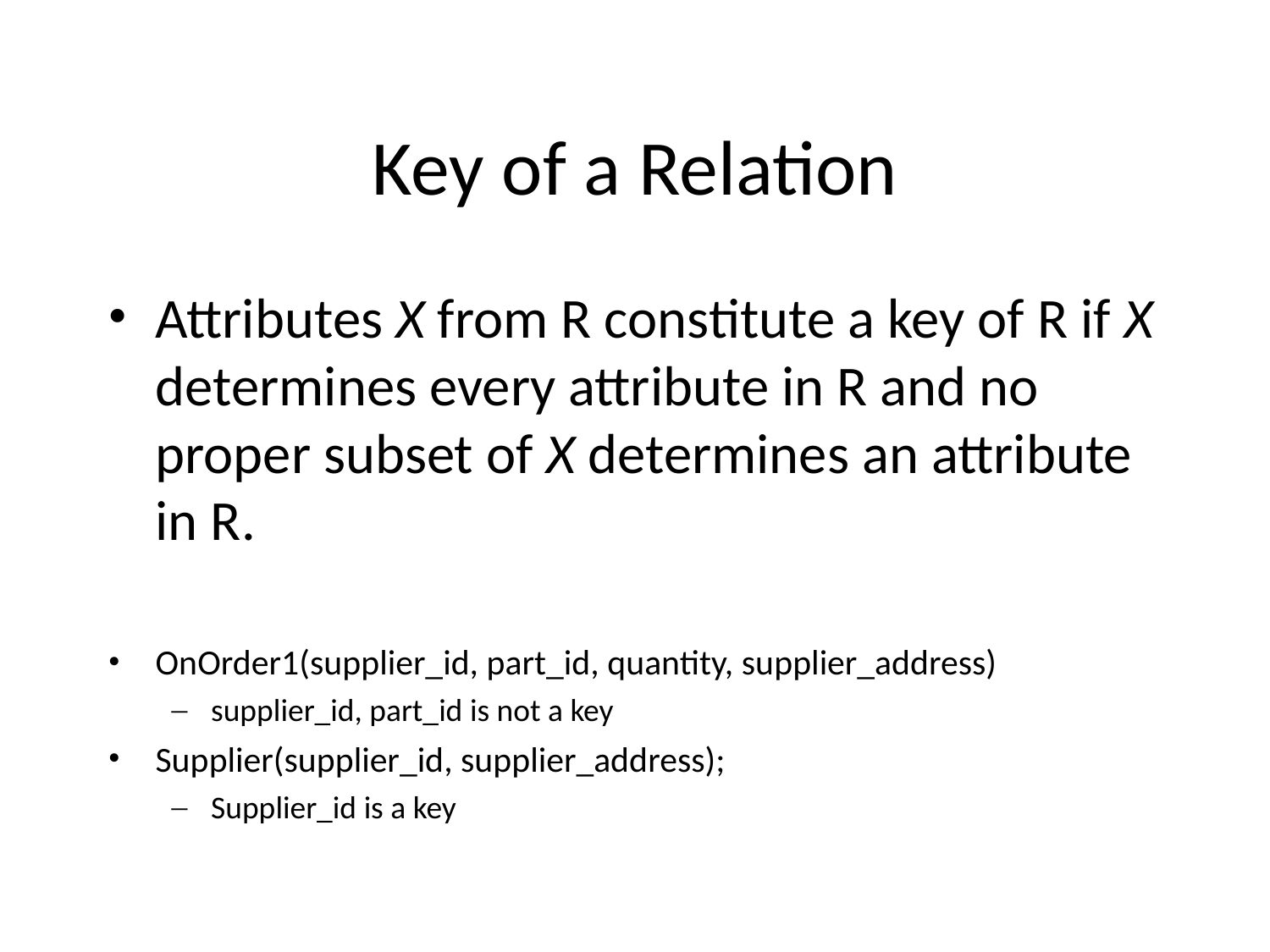

# Key of a Relation
Attributes X from R constitute a key of R if X determines every attribute in R and no proper subset of X determines an attribute in R.

OnOrder1(supplier_id, part_id, quantity, supplier_address)
supplier_id, part_id is not a key
Supplier(supplier_id, supplier_address);
Supplier_id is a key